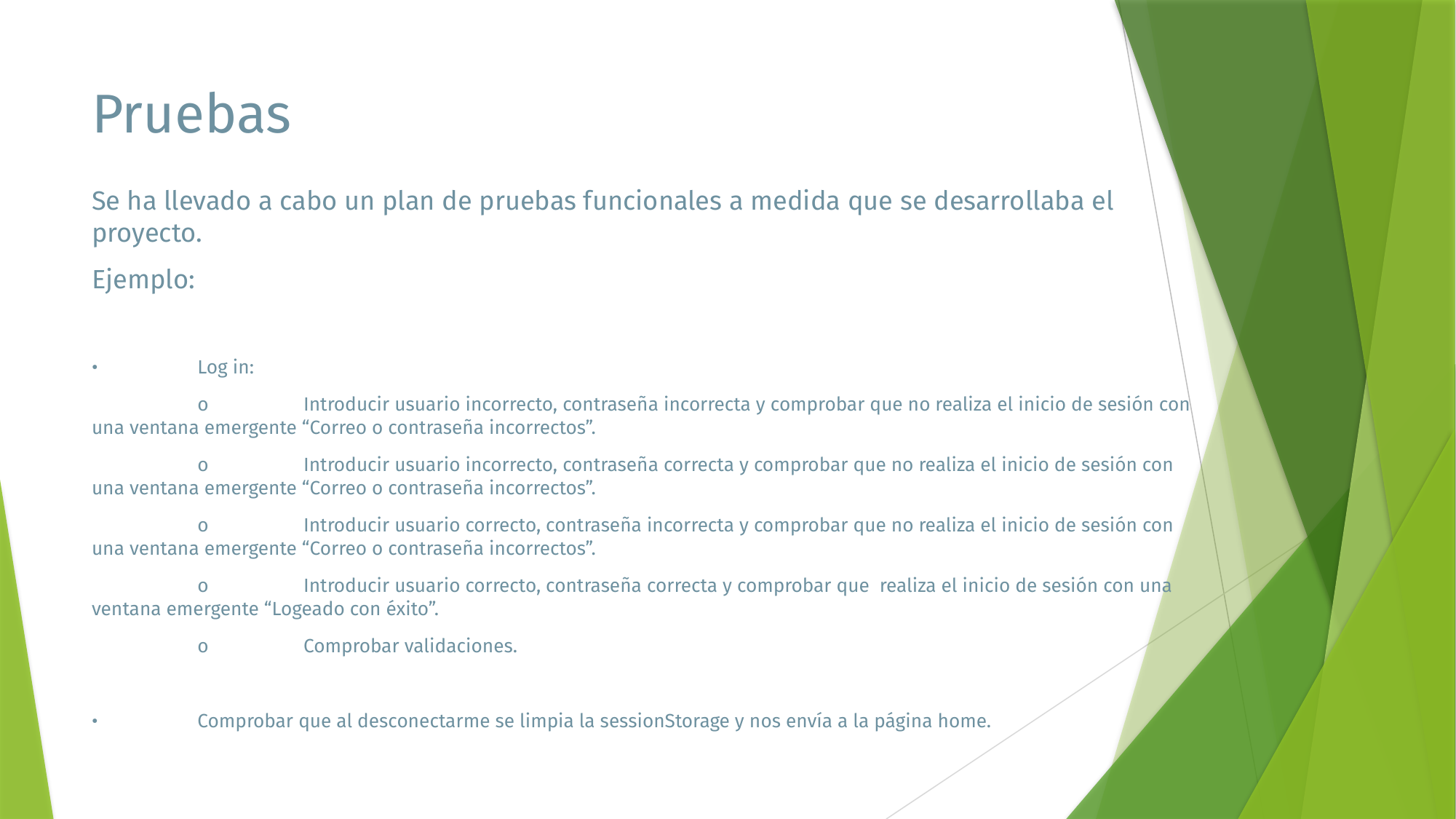

# Pruebas
Se ha llevado a cabo un plan de pruebas funcionales a medida que se desarrollaba el proyecto.
Ejemplo:

•	Log in:
	o	Introducir usuario incorrecto, contraseña incorrecta y comprobar que no realiza el inicio de sesión con una ventana emergente “Correo o contraseña incorrectos”.
	o	Introducir usuario incorrecto, contraseña correcta y comprobar que no realiza el inicio de sesión con una ventana emergente “Correo o contraseña incorrectos”.
	o	Introducir usuario correcto, contraseña incorrecta y comprobar que no realiza el inicio de sesión con una ventana emergente “Correo o contraseña incorrectos”.
	o	Introducir usuario correcto, contraseña correcta y comprobar que  realiza el inicio de sesión con una ventana emergente “Logeado con éxito”.
	o	Comprobar validaciones.

•	Comprobar que al desconectarme se limpia la sessionStorage y nos envía a la página home.